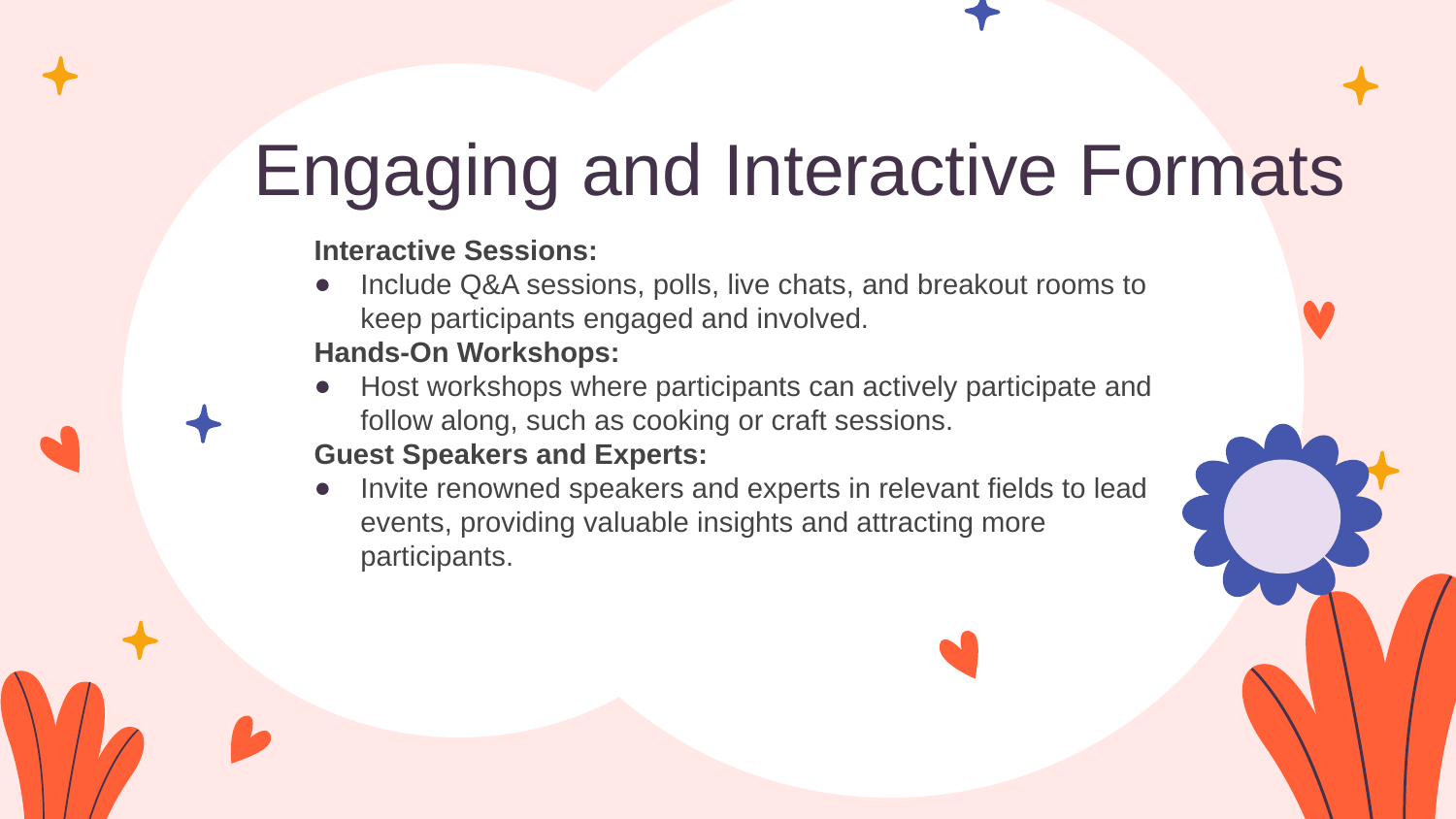

# Engaging and Interactive Formats
Interactive Sessions:
Include Q&A sessions, polls, live chats, and breakout rooms to keep participants engaged and involved.
Hands-On Workshops:
Host workshops where participants can actively participate and follow along, such as cooking or craft sessions.
Guest Speakers and Experts:
Invite renowned speakers and experts in relevant fields to lead events, providing valuable insights and attracting more participants.